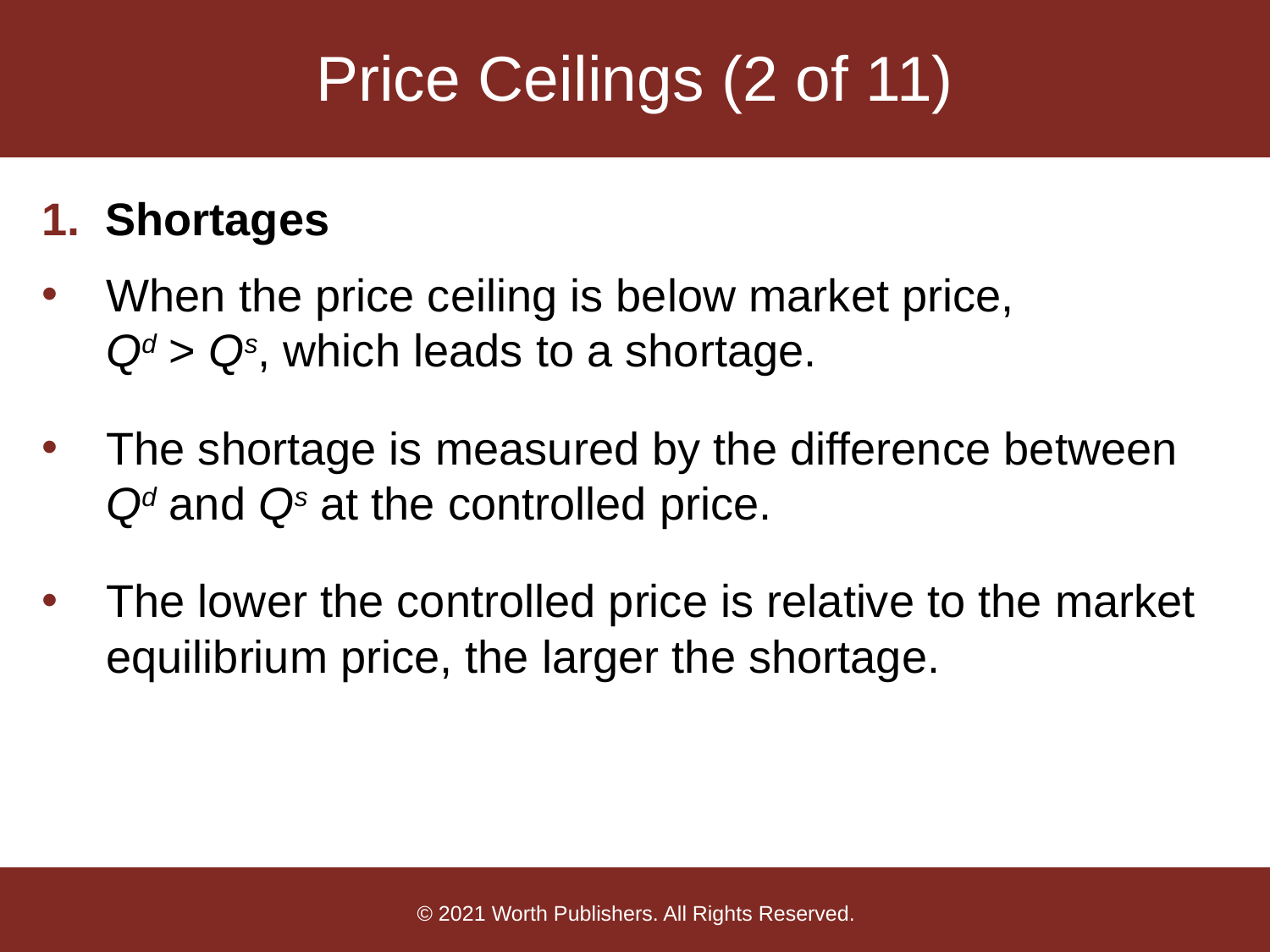

# Price Ceilings (2 of 11)
Shortages
When the price ceiling is below market price,
Qd > Qs, which leads to a shortage.
The shortage is measured by the difference between Qd and Qs at the controlled price.
The lower the controlled price is relative to the market equilibrium price, the larger the shortage.